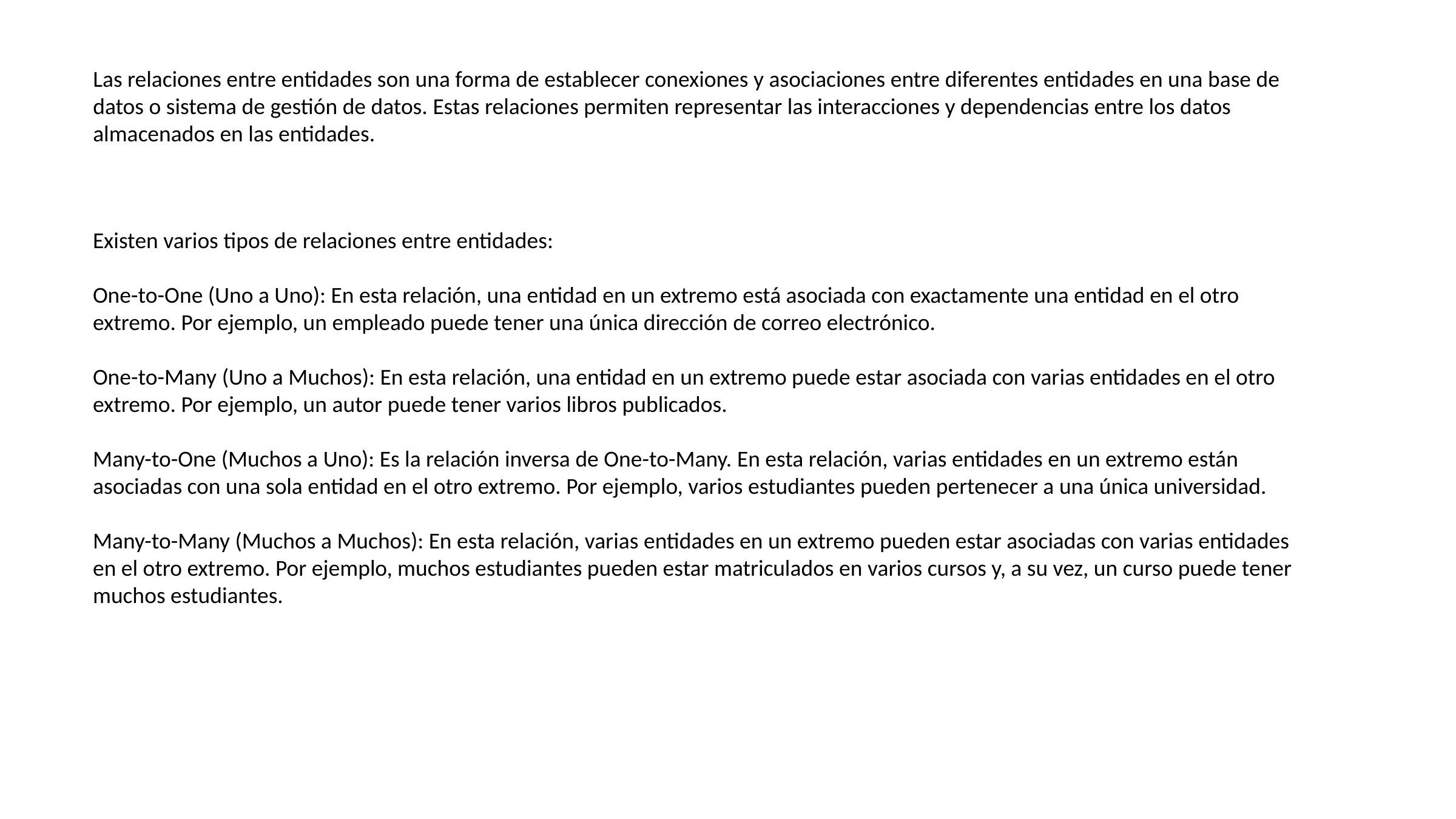

Las relaciones entre entidades son una forma de establecer conexiones y asociaciones entre diferentes entidades en una base de datos o sistema de gestión de datos. Estas relaciones permiten representar las interacciones y dependencias entre los datos almacenados en las entidades.
Existen varios tipos de relaciones entre entidades:

One-to-One (Uno a Uno): En esta relación, una entidad en un extremo está asociada con exactamente una entidad en el otro extremo. Por ejemplo, un empleado puede tener una única dirección de correo electrónico.

One-to-Many (Uno a Muchos): En esta relación, una entidad en un extremo puede estar asociada con varias entidades en el otro extremo. Por ejemplo, un autor puede tener varios libros publicados.

Many-to-One (Muchos a Uno): Es la relación inversa de One-to-Many. En esta relación, varias entidades en un extremo están asociadas con una sola entidad en el otro extremo. Por ejemplo, varios estudiantes pueden pertenecer a una única universidad.

Many-to-Many (Muchos a Muchos): En esta relación, varias entidades en un extremo pueden estar asociadas con varias entidades en el otro extremo. Por ejemplo, muchos estudiantes pueden estar matriculados en varios cursos y, a su vez, un curso puede tener muchos estudiantes.